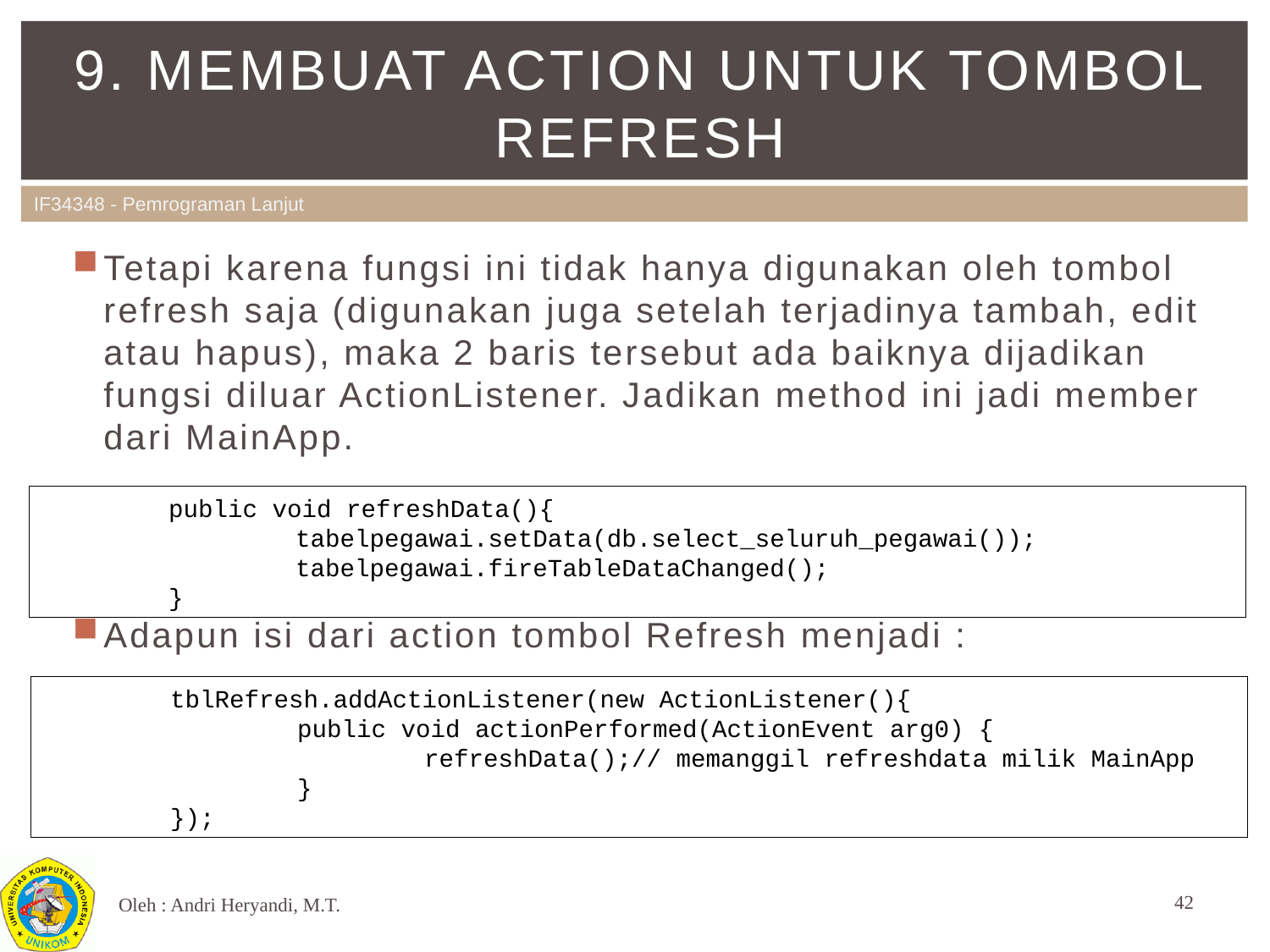

# 9. Membuat action untuk tombol refresh
Tetapi karena fungsi ini tidak hanya digunakan oleh tombol refresh saja (digunakan juga setelah terjadinya tambah, edit atau hapus), maka 2 baris tersebut ada baiknya dijadikan fungsi diluar ActionListener. Jadikan method ini jadi member dari MainApp.

Adapun isi dari action tombol Refresh menjadi :

	public void refreshData(){
		tabelpegawai.setData(db.select_seluruh_pegawai());
		tabelpegawai.fireTableDataChanged();
	}
	tblRefresh.addActionListener(new ActionListener(){
		public void actionPerformed(ActionEvent arg0) {
			refreshData();// memanggil refreshdata milik MainApp
		}
	});
42
Oleh : Andri Heryandi, M.T.